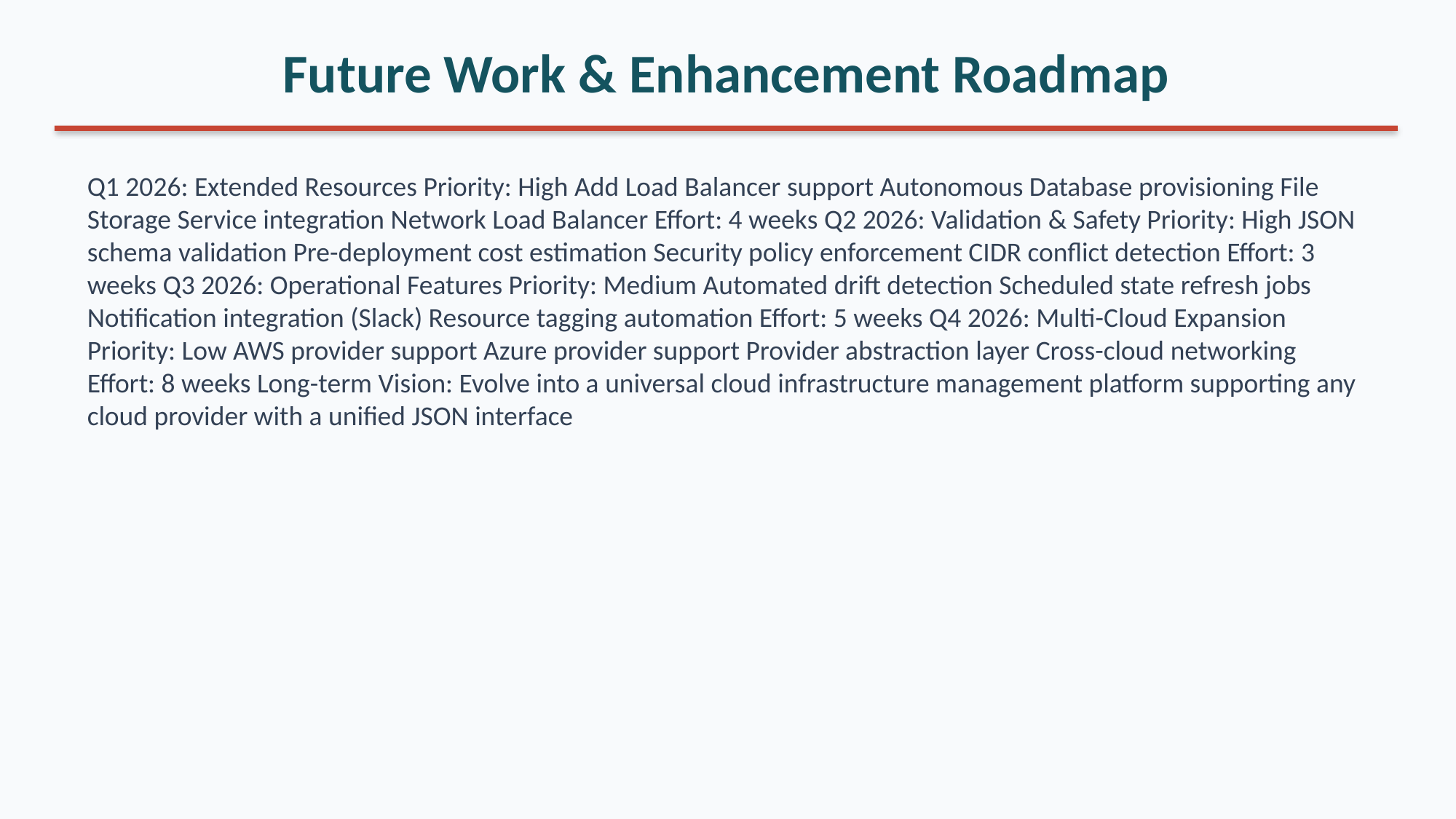

Future Work & Enhancement Roadmap

Q1 2026: Extended Resources Priority: High Add Load Balancer support Autonomous Database provisioning File Storage Service integration Network Load Balancer Effort: 4 weeks Q2 2026: Validation & Safety Priority: High JSON schema validation Pre-deployment cost estimation Security policy enforcement CIDR conflict detection Effort: 3 weeks Q3 2026: Operational Features Priority: Medium Automated drift detection Scheduled state refresh jobs Notification integration (Slack) Resource tagging automation Effort: 5 weeks Q4 2026: Multi-Cloud Expansion Priority: Low AWS provider support Azure provider support Provider abstraction layer Cross-cloud networking Effort: 8 weeks Long-term Vision: Evolve into a universal cloud infrastructure management platform supporting any cloud provider with a unified JSON interface